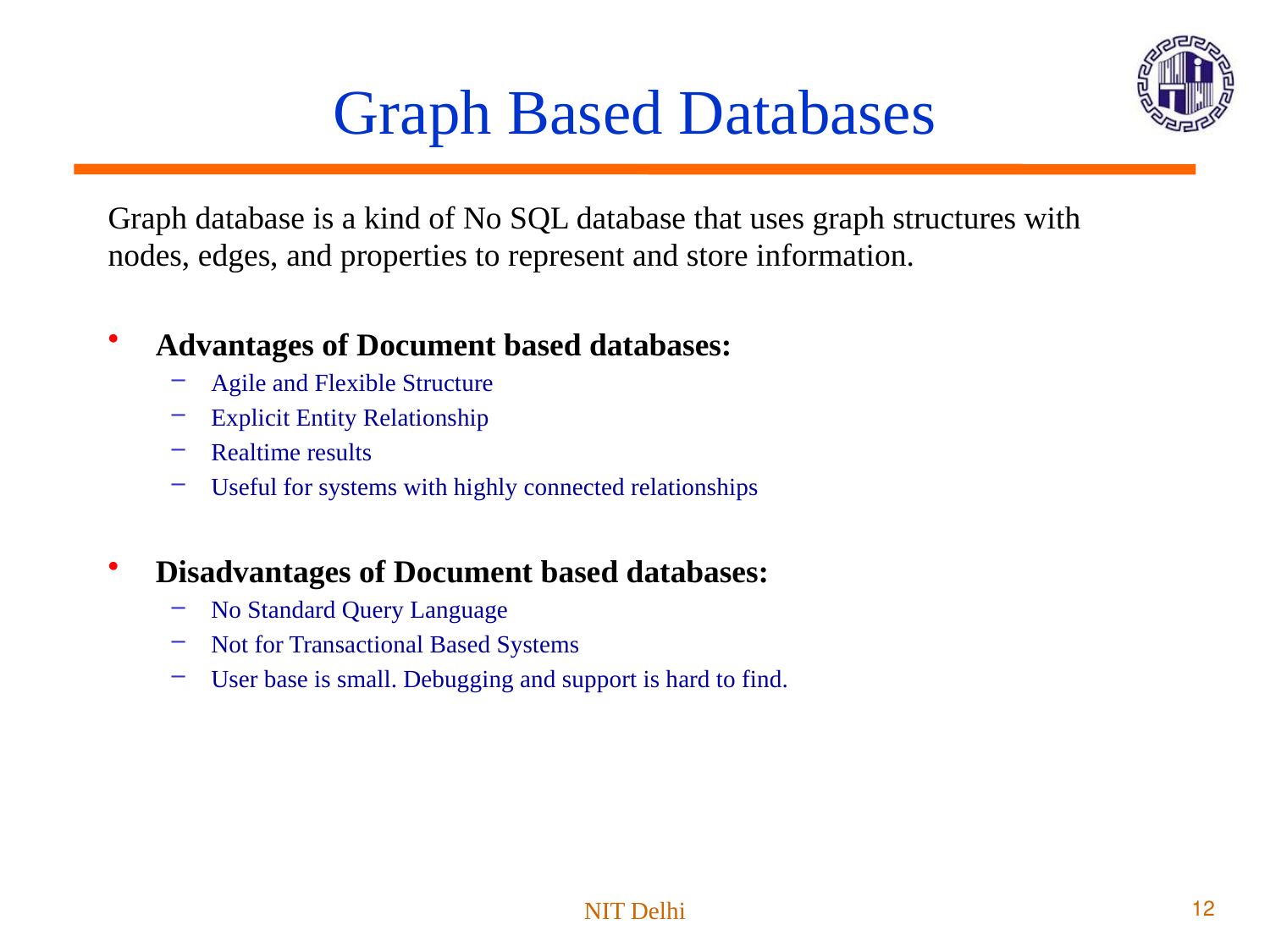

# Graph Based Databases
Graph database is a kind of No SQL database that uses graph structures with nodes, edges, and properties to represent and store information.

Advantages of Document based databases:
Agile and Flexible Structure
Explicit Entity Relationship
Realtime results
Useful for systems with highly connected relationships

Disadvantages of Document based databases:
No Standard Query Language
Not for Transactional Based Systems
User base is small. Debugging and support is hard to find.
NIT Delhi
12